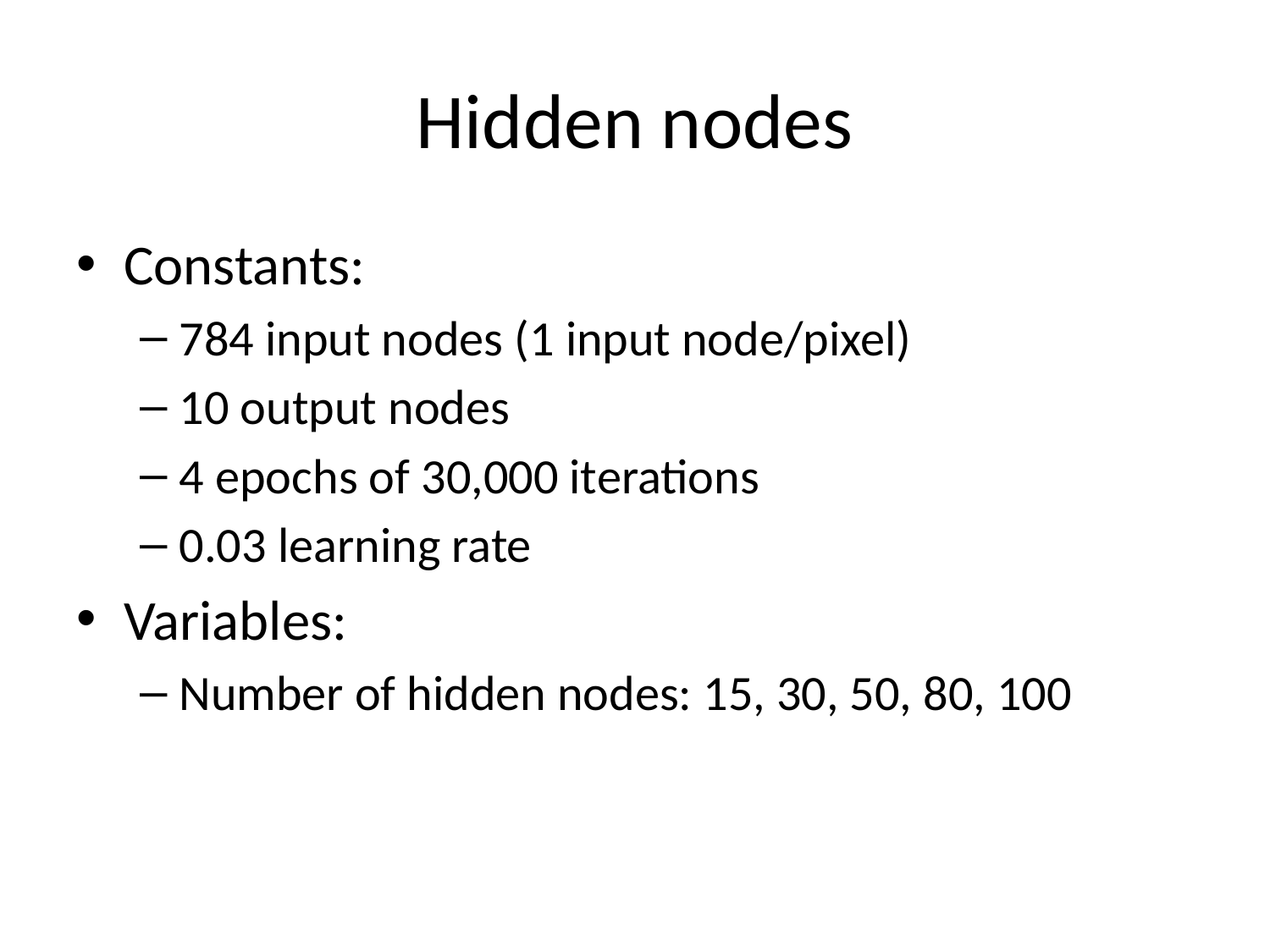

# Hidden nodes
Constants:
784 input nodes (1 input node/pixel)
10 output nodes
4 epochs of 30,000 iterations
0.03 learning rate
Variables:
Number of hidden nodes: 15, 30, 50, 80, 100